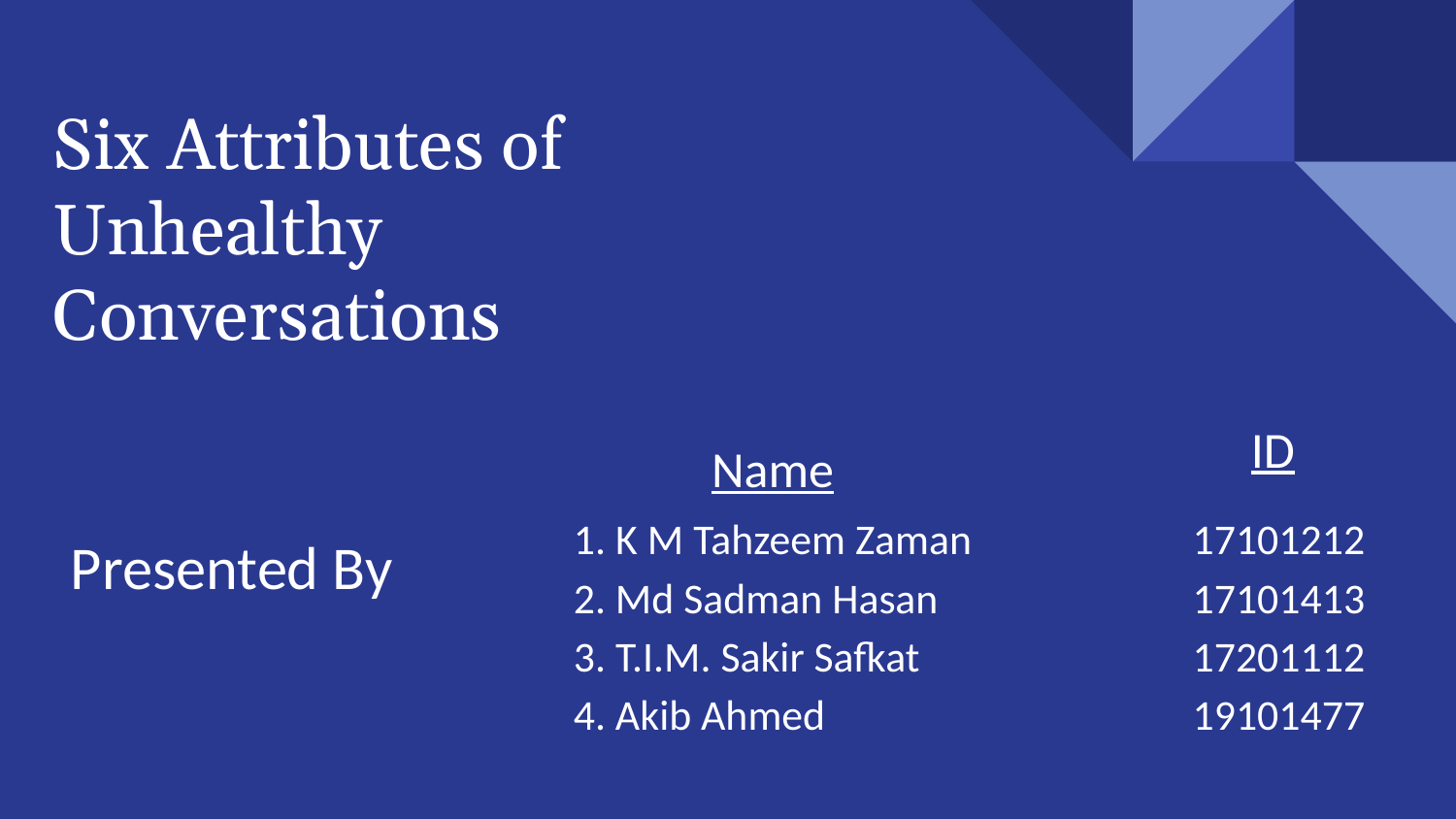

Six Attributes of Unhealthy Conversations
ID
Name

1. K M Tahzeem Zaman
2. Md Sadman Hasan
3. T.I.M. Sakir Safkat
4. Akib Ahmed
17101212
17101413
17201112
19101477
Presented By